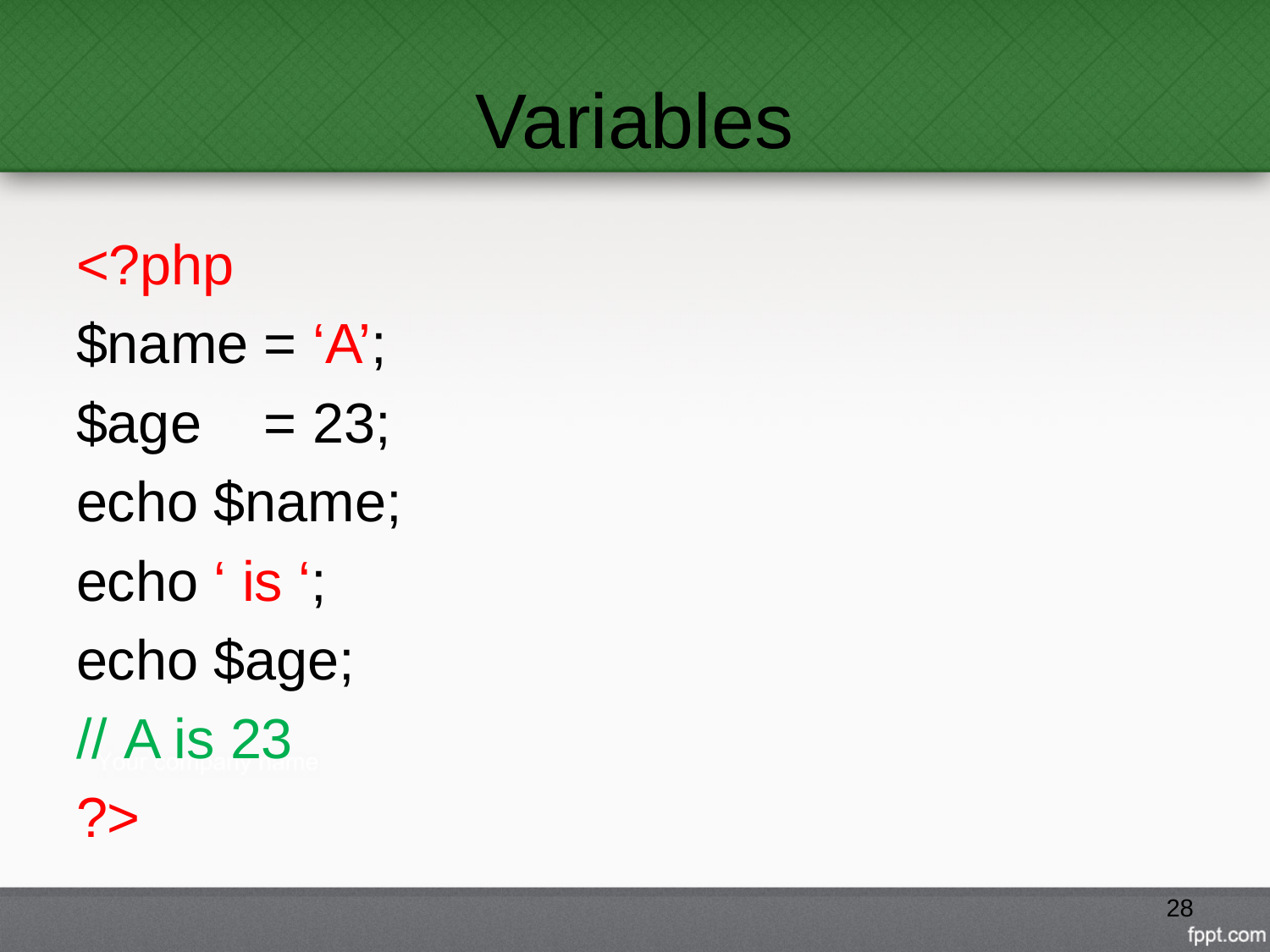

# Variables
<?php
$name = ‘A’;
$age    = 23;
echo $name;
echo ‘ is ‘;
echo $age;
//	A is 23
?>
28